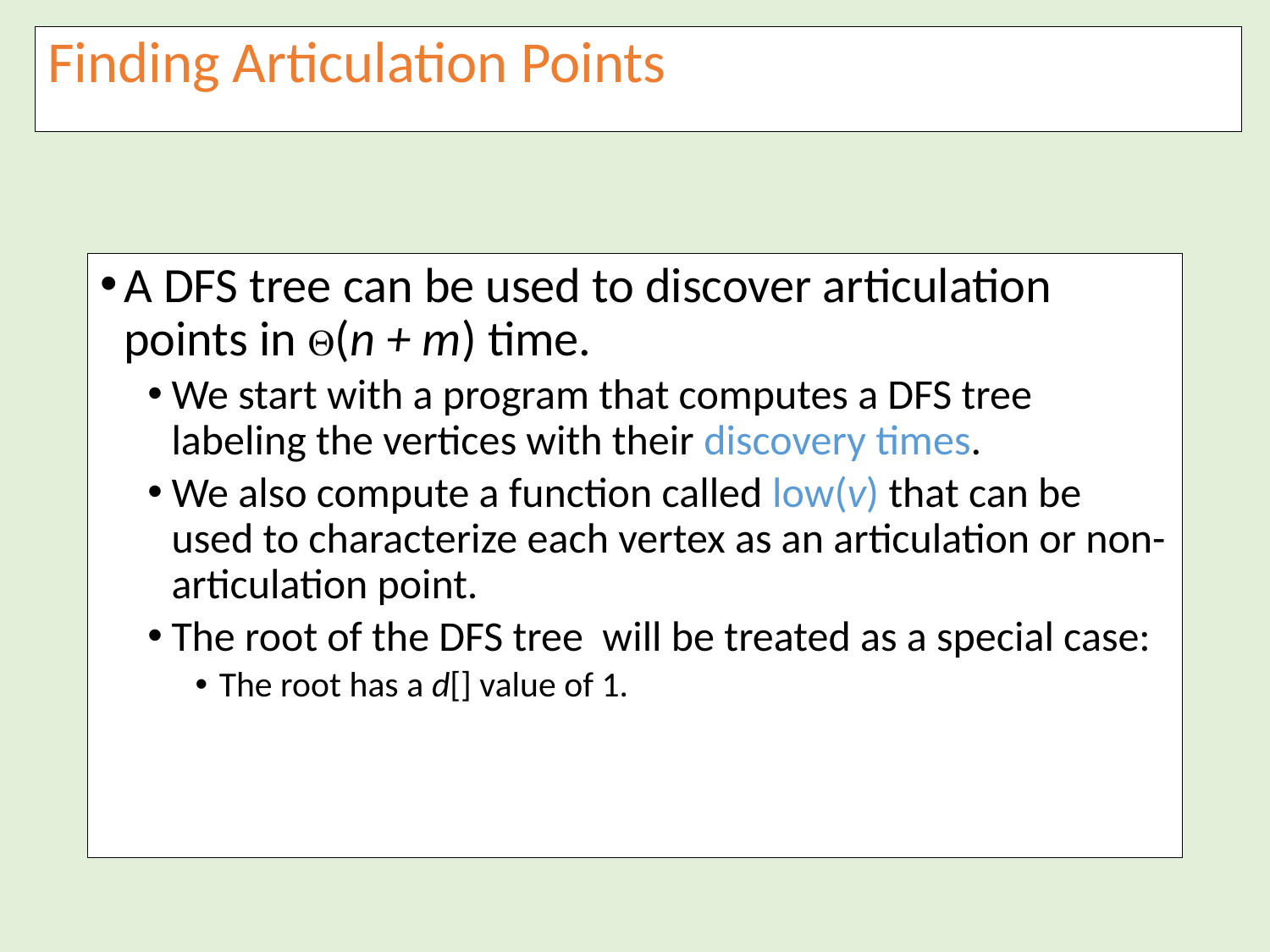

# Finding Articulation Points
A DFS tree can be used to discover articulation points in Θ(n + m) time.
We start with a program that computes a DFS tree labeling the vertices with their discovery times.
We also compute a function called low(v) that can be used to characterize each vertex as an articulation or non-articulation point.
The root of the DFS tree  will be treated as a special case:
The root has a d[] value of 1.